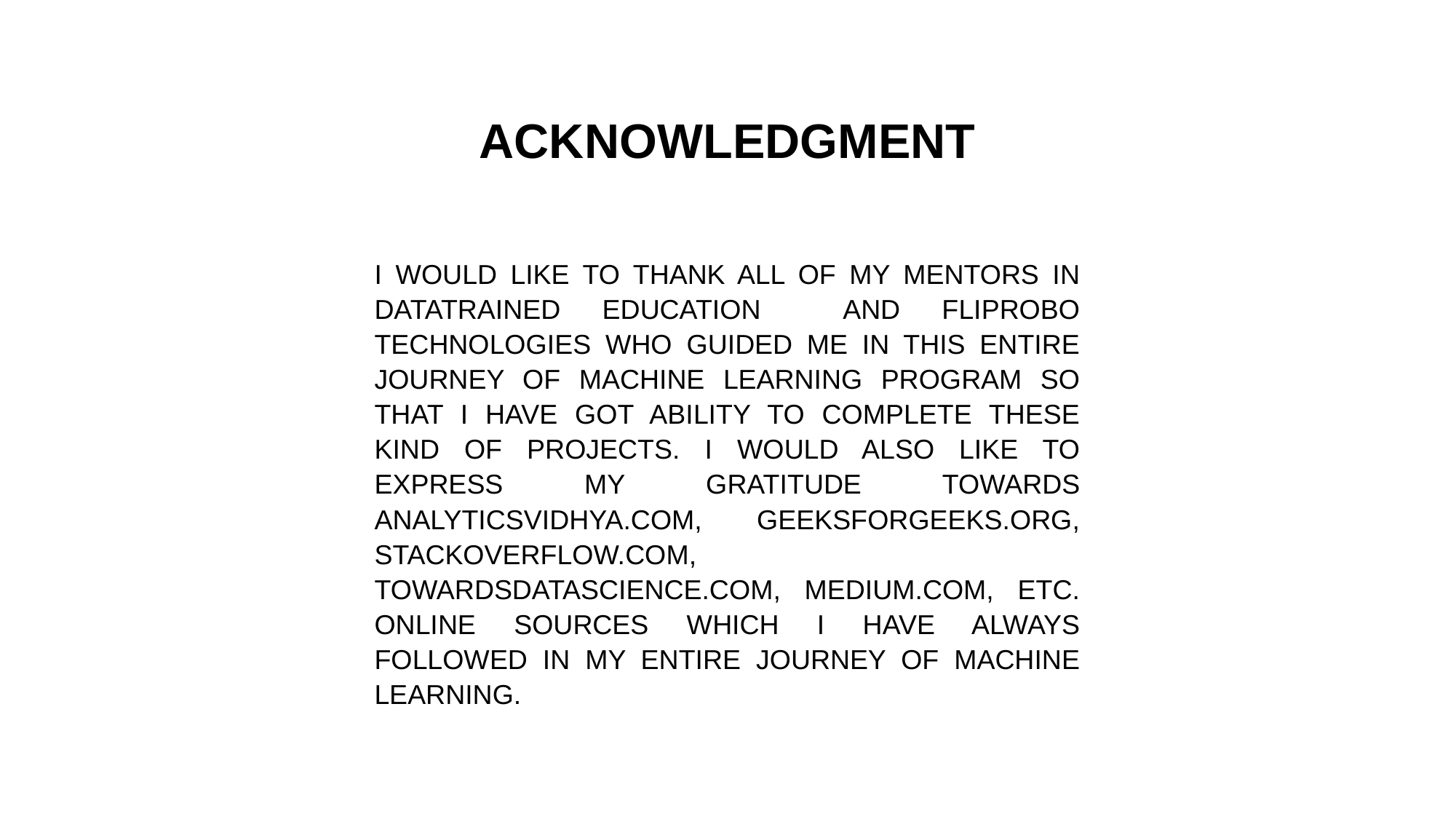

ACKNOWLEDGMENT

I WOULD LIKE TO THANK ALL OF MY MENTORS IN DATATRAINED EDUCATION  AND FLIPROBO TECHNOLOGIES WHO GUIDED ME IN THIS ENTIRE JOURNEY OF MACHINE LEARNING PROGRAM SO THAT I HAVE GOT ABILITY TO COMPLETE THESE KIND OF PROJECTS. I WOULD ALSO LIKE TO EXPRESS MY GRATITUDE TOWARDS ANALYTICSVIDHYA.COM, GEEKSFORGEEKS.ORG, STACKOVERFLOW.COM, TOWARDSDATASCIENCE.COM, MEDIUM.COM, ETC. ONLINE SOURCES WHICH I HAVE ALWAYS FOLLOWED IN MY ENTIRE JOURNEY OF MACHINE LEARNING.